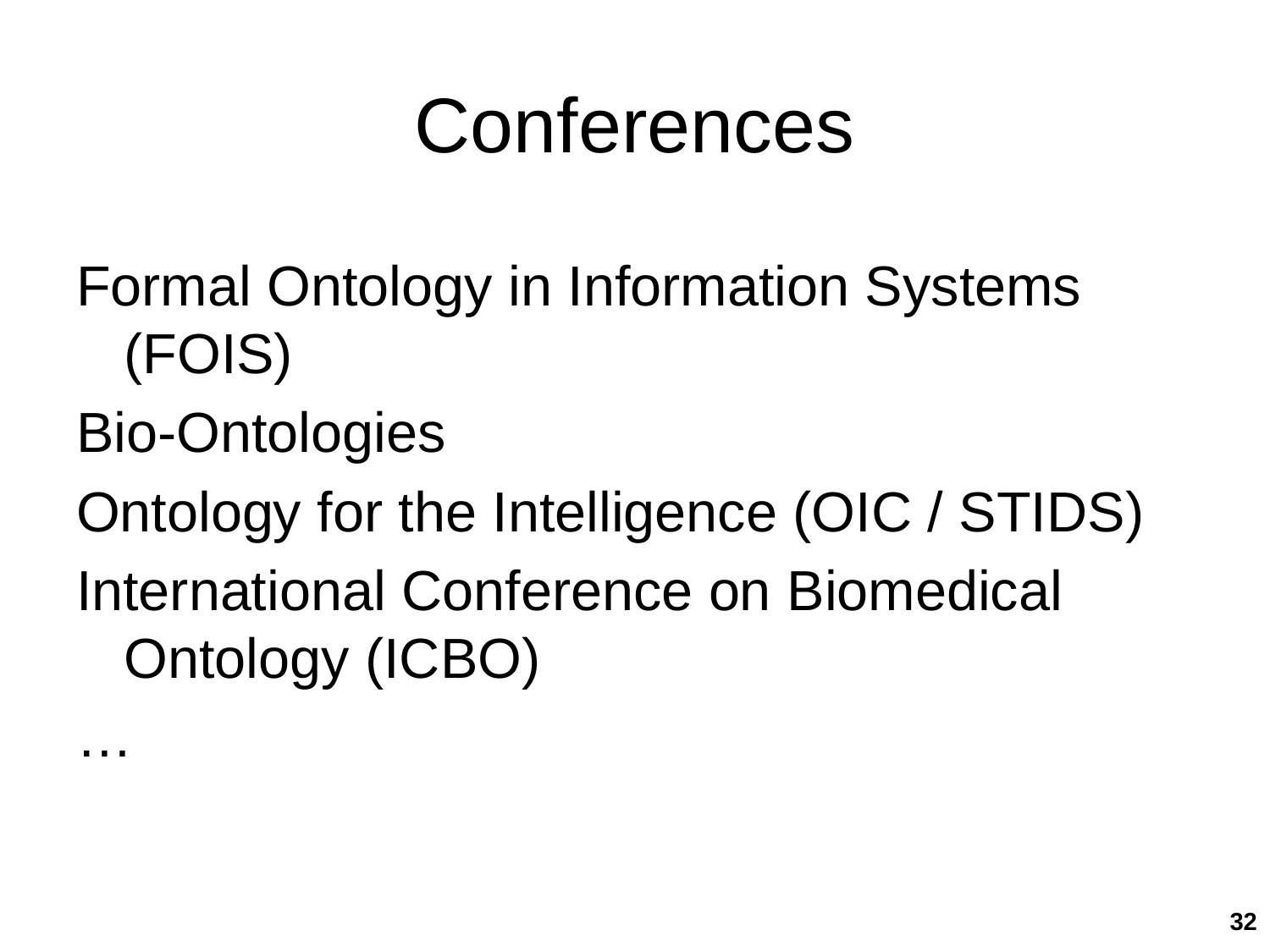

# Conferences
Formal Ontology in Information Systems (FOIS)
Bio-Ontologies
Ontology for the Intelligence (OIC / STIDS)
International Conference on Biomedical Ontology (ICBO)
…
32